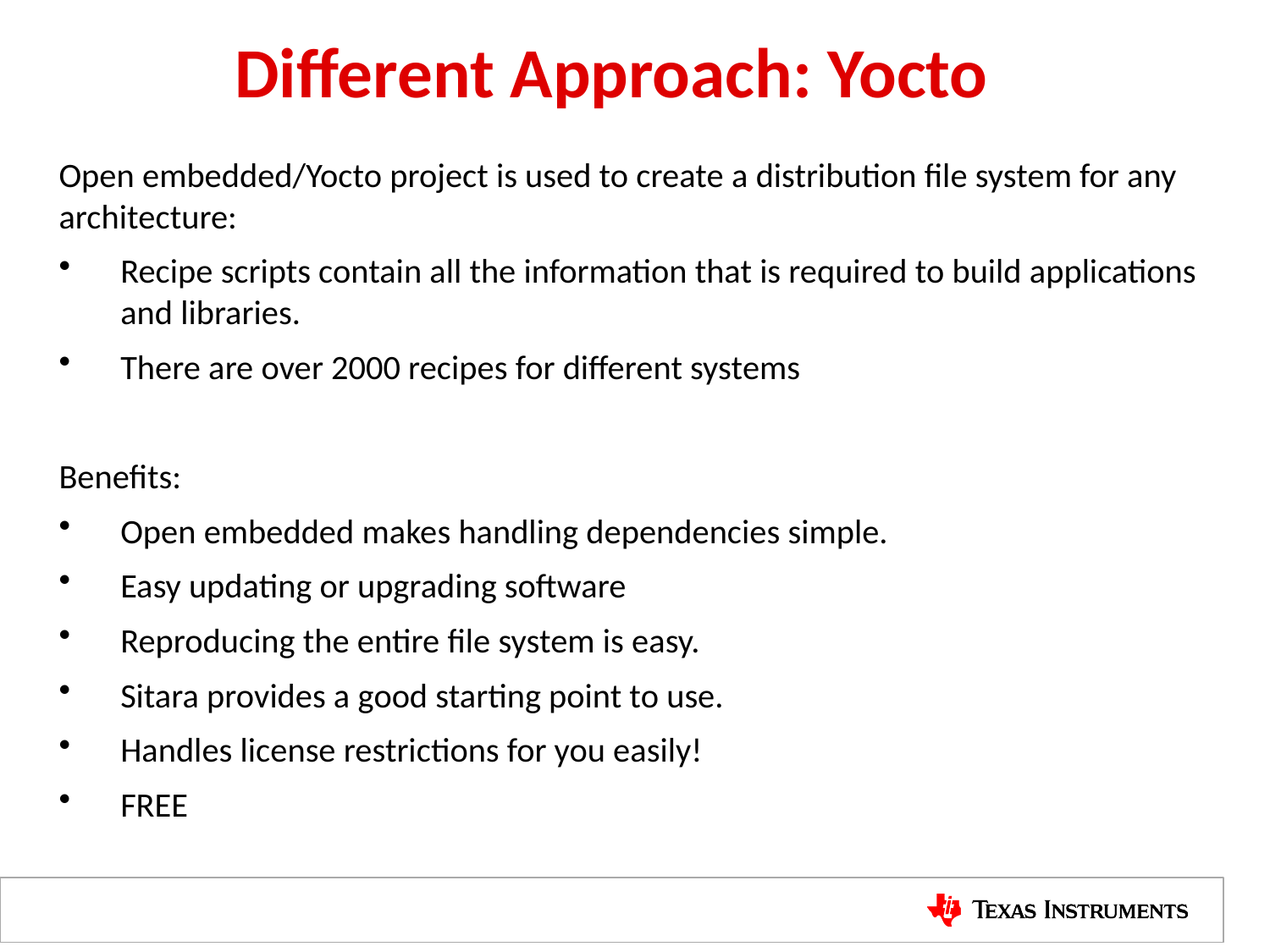

# Different Approach: Yocto
Open embedded/Yocto project is used to create a distribution file system for any architecture:
Recipe scripts contain all the information that is required to build applications and libraries.
There are over 2000 recipes for different systems

Benefits:
Open embedded makes handling dependencies simple.
Easy updating or upgrading software
Reproducing the entire file system is easy.
Sitara provides a good starting point to use.
Handles license restrictions for you easily!
FREE